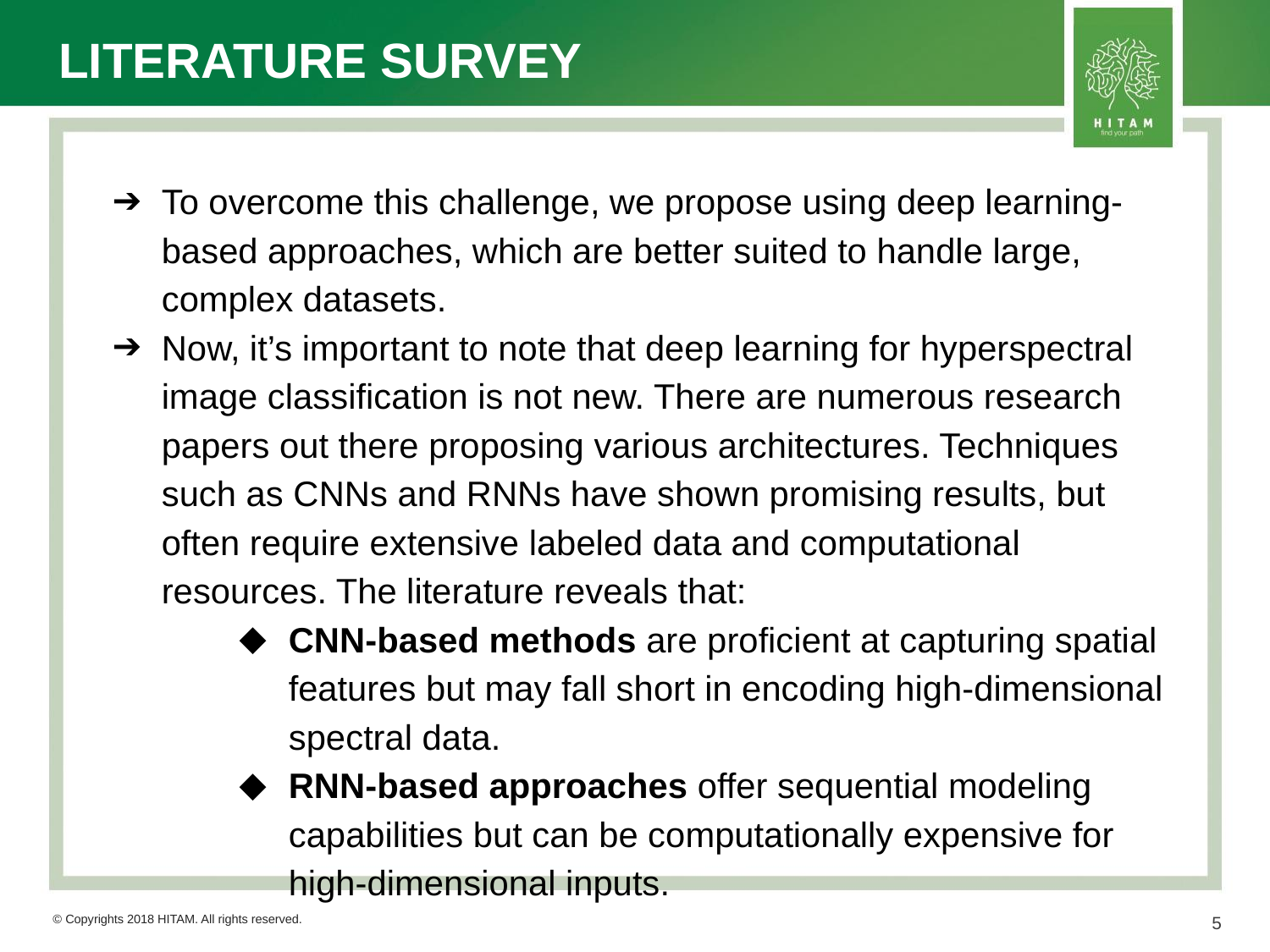

# LITERATURE SURVEY
To overcome this challenge, we propose using deep learning-based approaches, which are better suited to handle large, complex datasets.
Now, it’s important to note that deep learning for hyperspectral image classification is not new. There are numerous research papers out there proposing various architectures. Techniques such as CNNs and RNNs have shown promising results, but often require extensive labeled data and computational resources. The literature reveals that:
CNN-based methods are proficient at capturing spatial features but may fall short in encoding high-dimensional spectral data.
RNN-based approaches offer sequential modeling capabilities but can be computationally expensive for high-dimensional inputs.